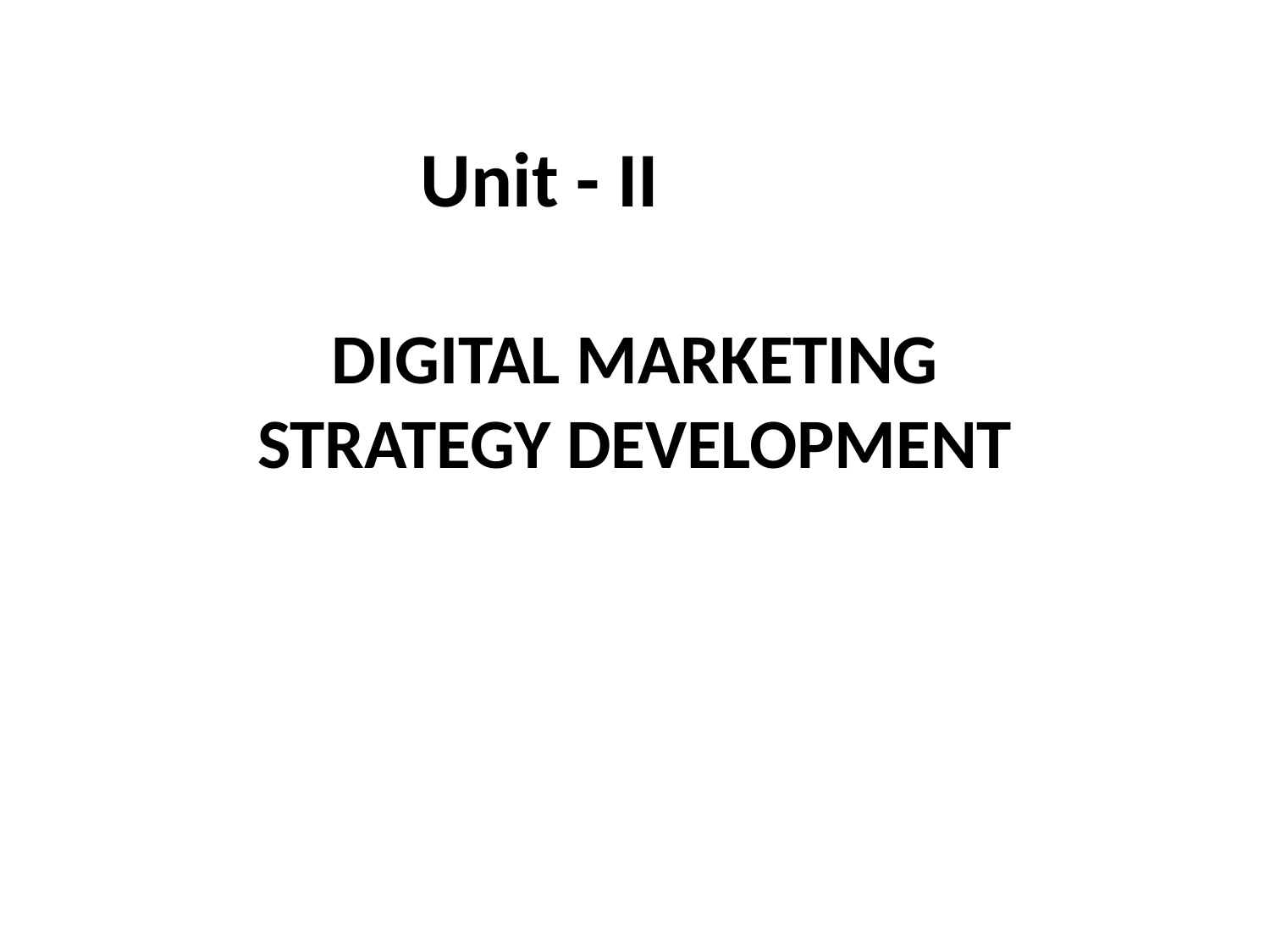

# Unit - II
DIGITAL MARKETING STRATEGY DEVELOPMENT